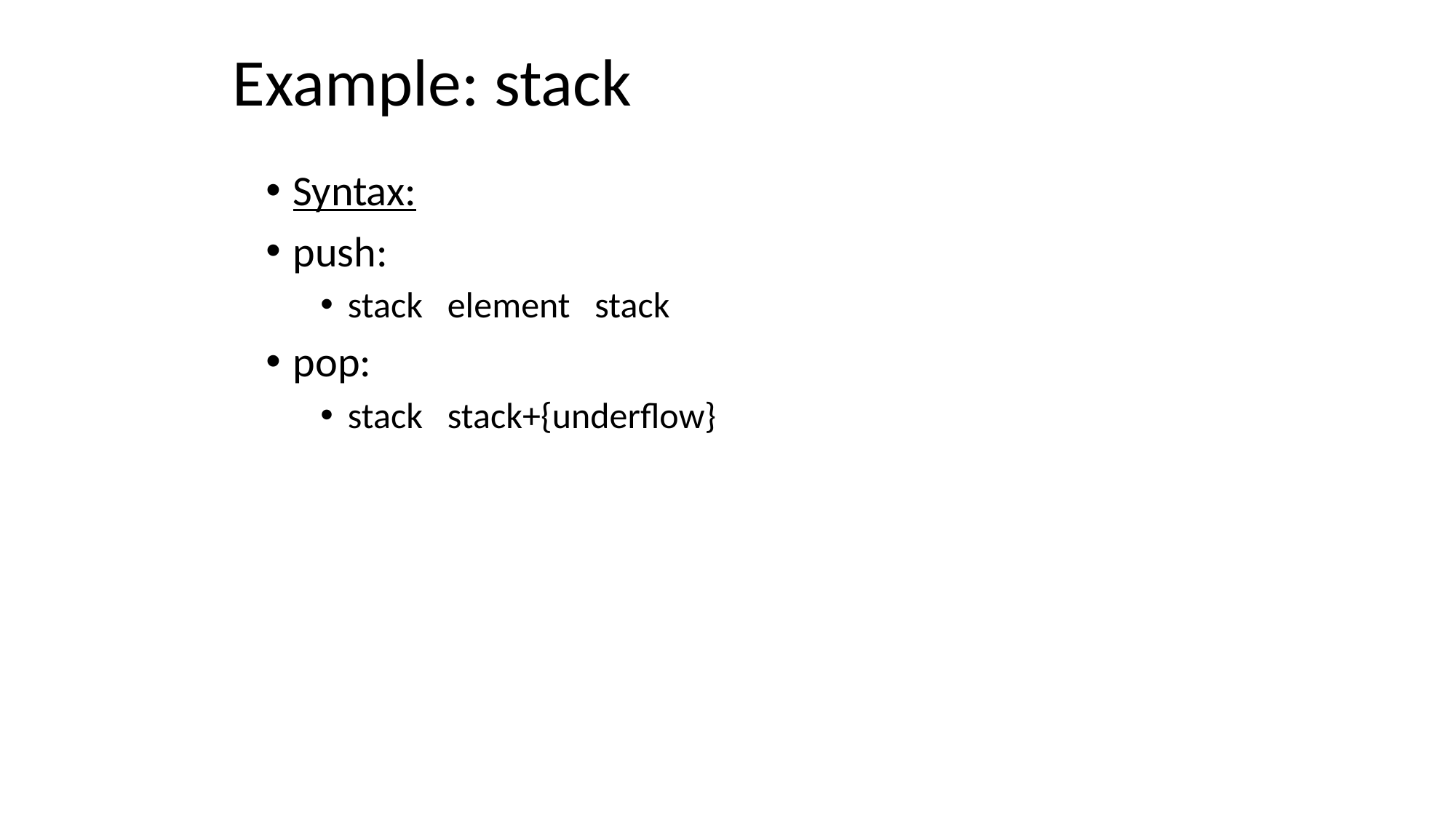

# Example: stack
Syntax:
push:
stack   element   stack
pop:
stack   stack+{underflow}